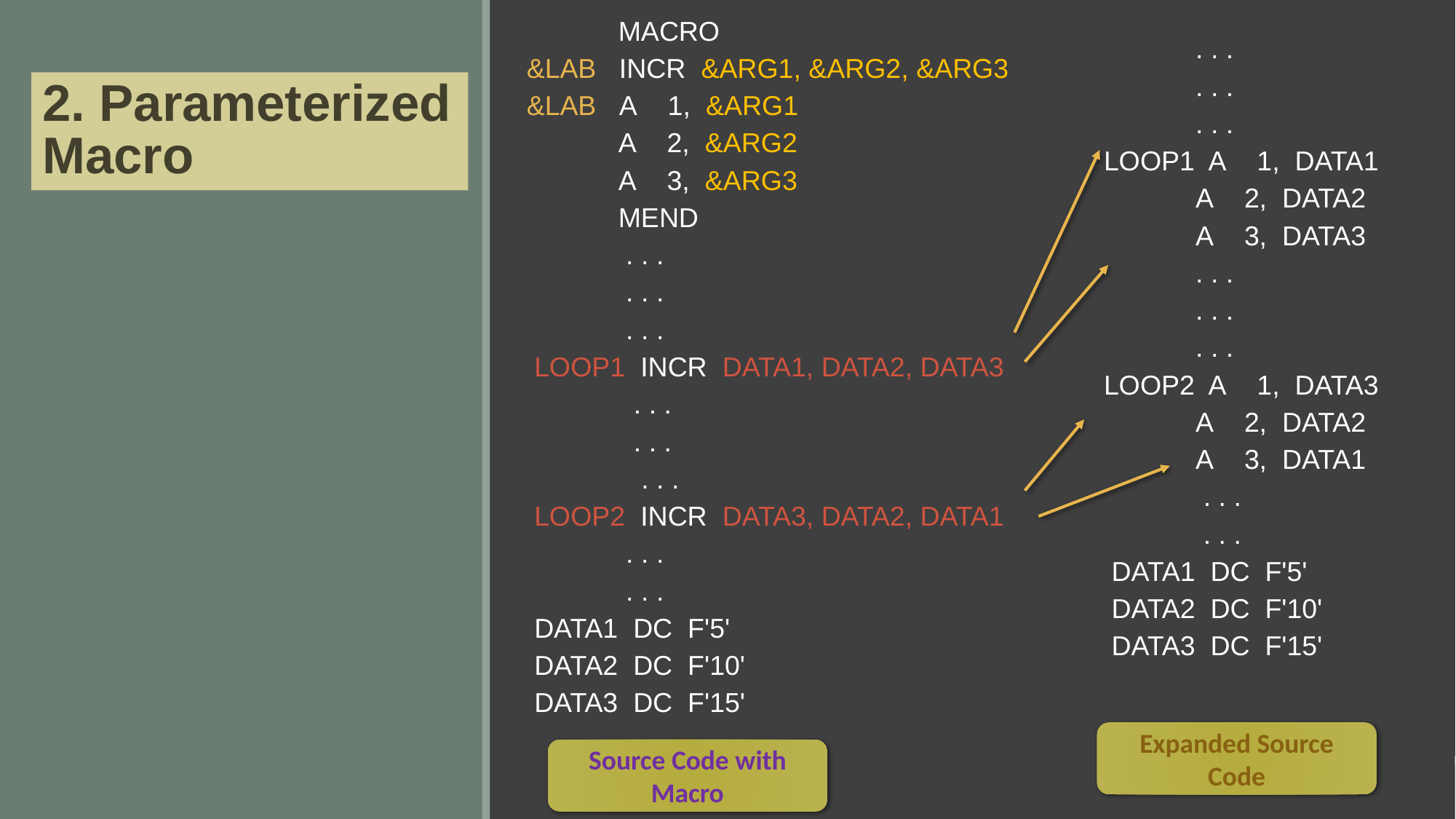

MACRO
 &LAB   INCR  &ARG1, &ARG2, &ARG3
 &LAB   A    1,  &ARG1
             A    2,  &ARG2
             A    3,  &ARG3
             MEND
              . . .
              . . .
              . . .
  LOOP1  INCR  DATA1, DATA2, DATA3
               . . .
               . . .
                . . .
  LOOP2  INCR  DATA3, DATA2, DATA1
              . . .
              . . .
  DATA1  DC  F'5'
  DATA2  DC  F'10'
  DATA3  DC  F'15'
             . . .
             . . .
             . . .
 LOOP1  A    1,  DATA1
             A    2,  DATA2
             A    3,  DATA3
             . . .
             . . .
             . . .
 LOOP2  A    1,  DATA3
             A    2,  DATA2
             A    3,  DATA1
              . . .
              . . .
  DATA1  DC  F'5'
  DATA2  DC  F'10'
  DATA3  DC  F'15'
# 2. Parameterized Macro
Expanded Source Code
Source Code with Macro